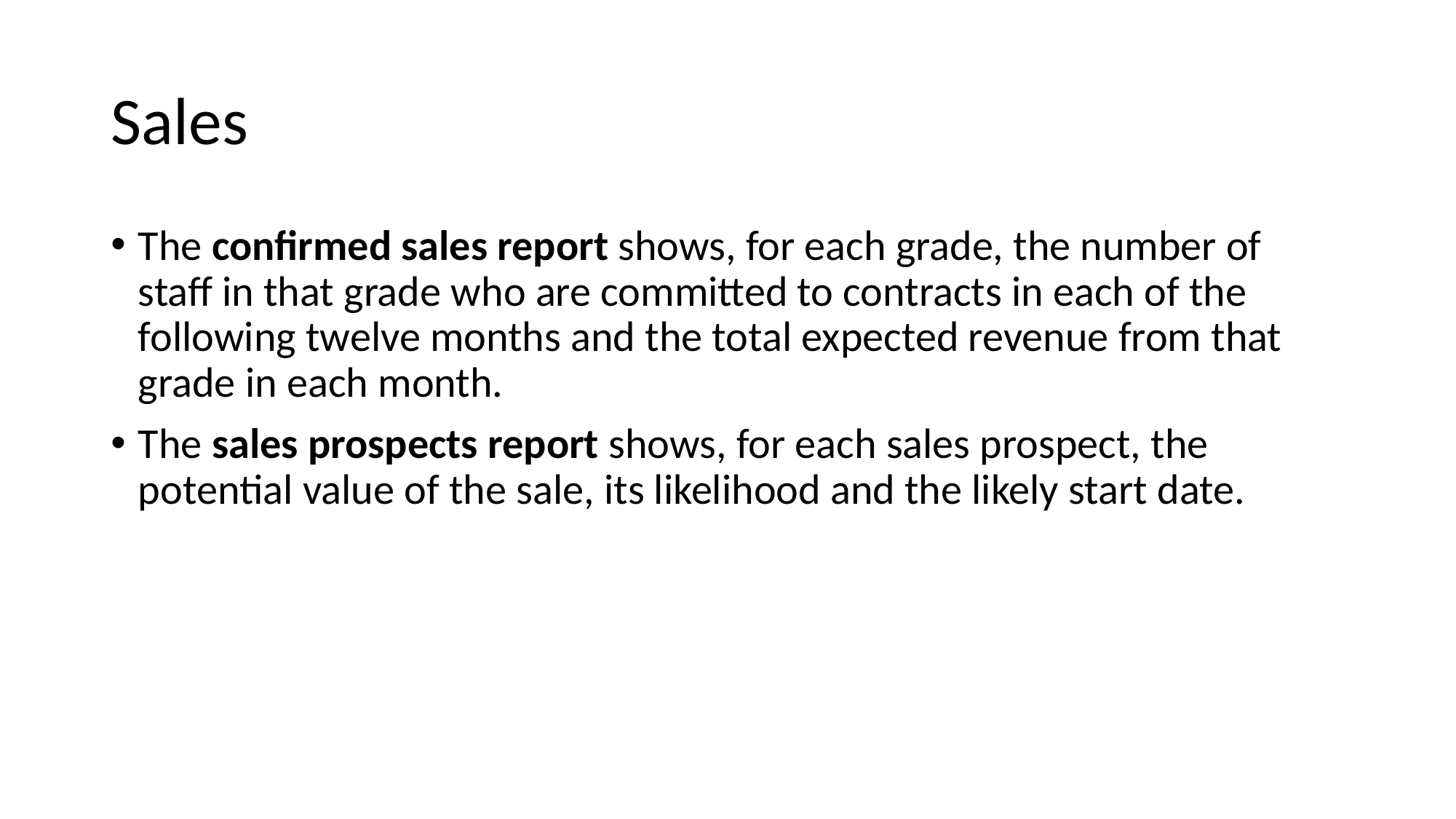

# Sales
The confirmed sales report shows, for each grade, the number of staff in that grade who are committed to contracts in each of the following twelve months and the total expected revenue from that grade in each month.
The sales prospects report shows, for each sales prospect, the potential value of the sale, its likelihood and the likely start date.